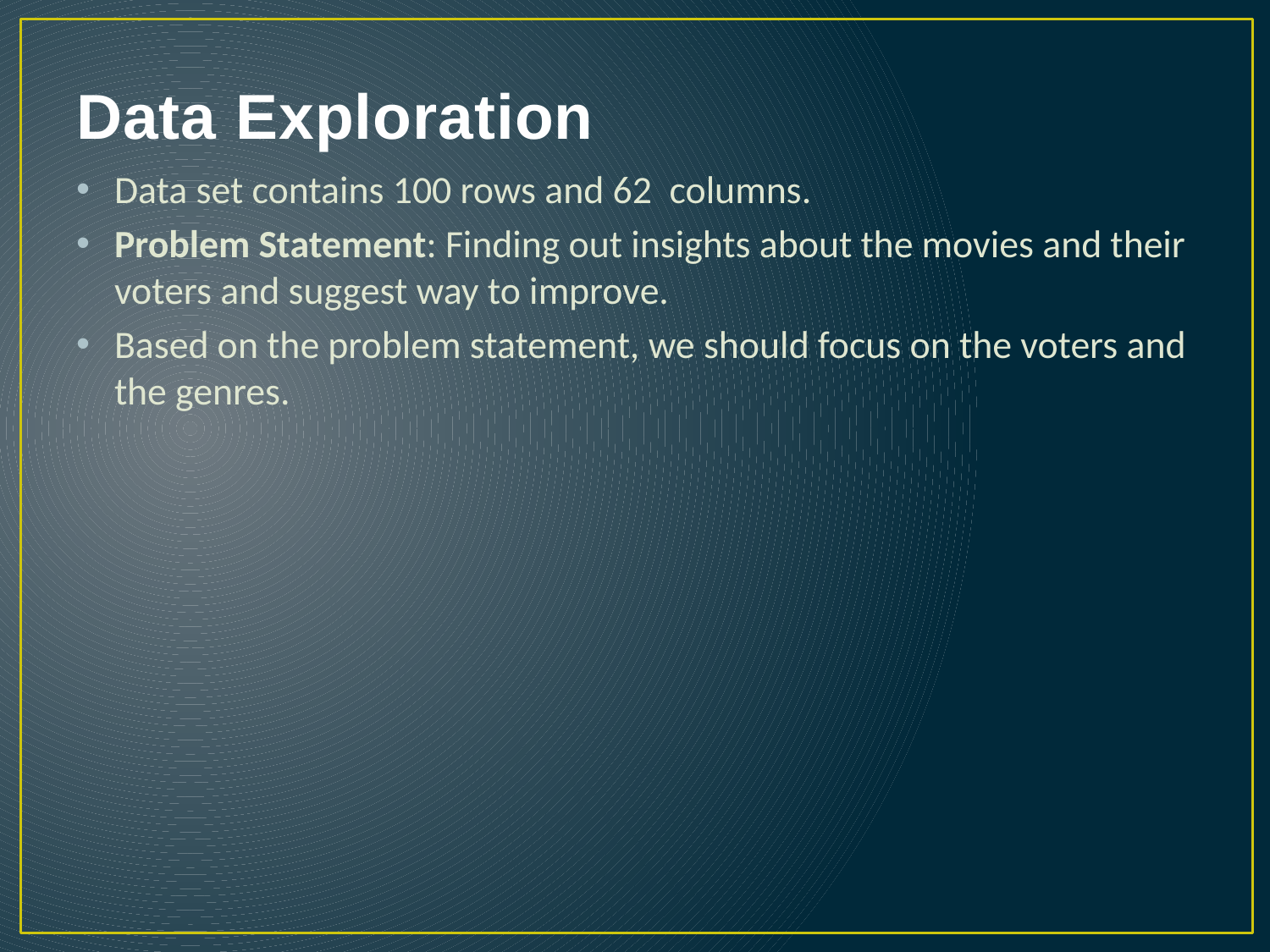

# Data Exploration
Data set contains 100 rows and 62  columns.
Problem Statement: Finding out insights about the movies and their voters and suggest way to improve.
Based on the problem statement, we should focus on the voters and the genres.